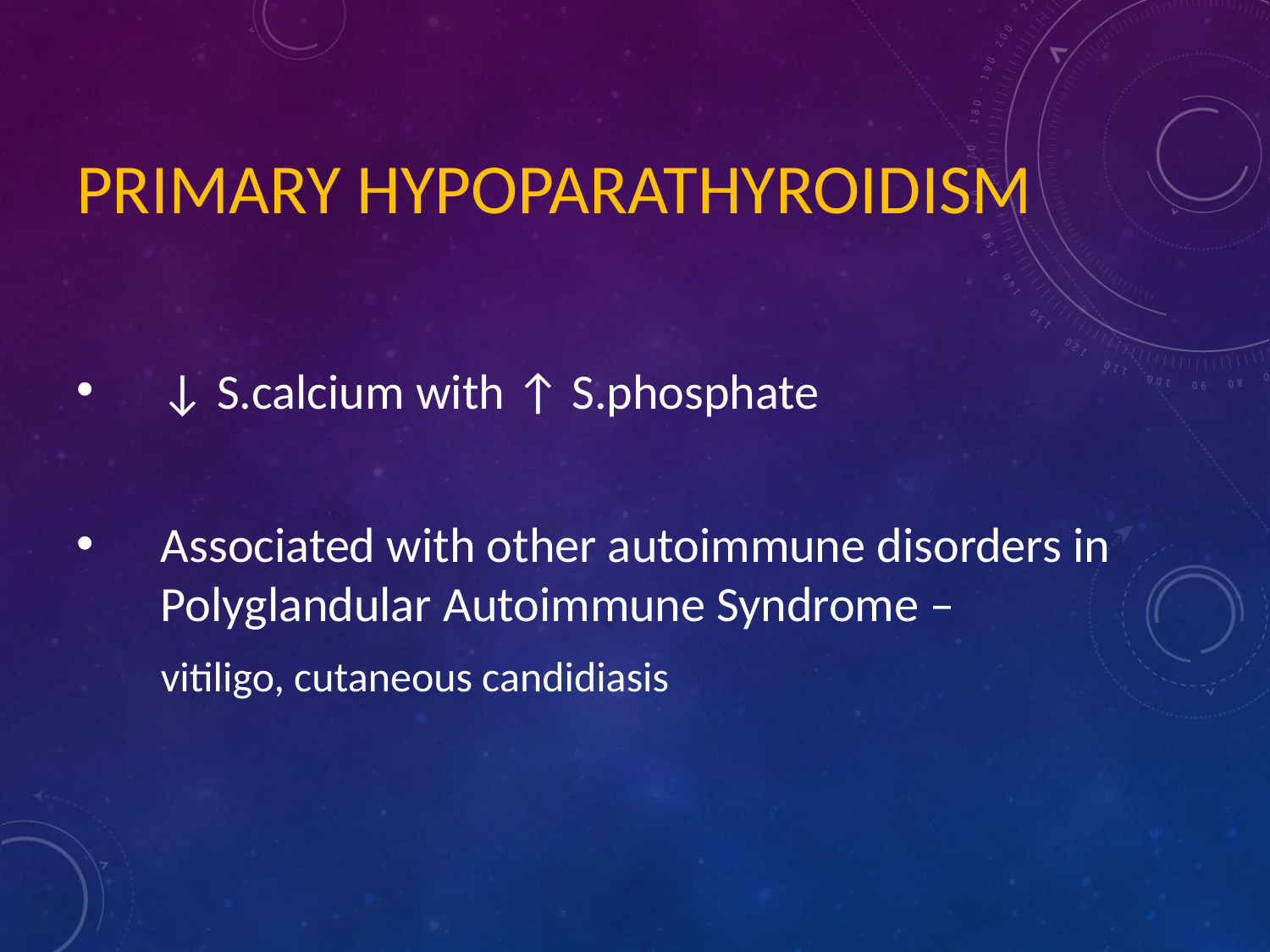

# Primary Hypoparathyroidism
↓ S.calcium with ↑ S.phosphate

Associated with other autoimmune disorders in Polyglandular Autoimmune Syndrome –
	vitiligo, cutaneous candidiasis